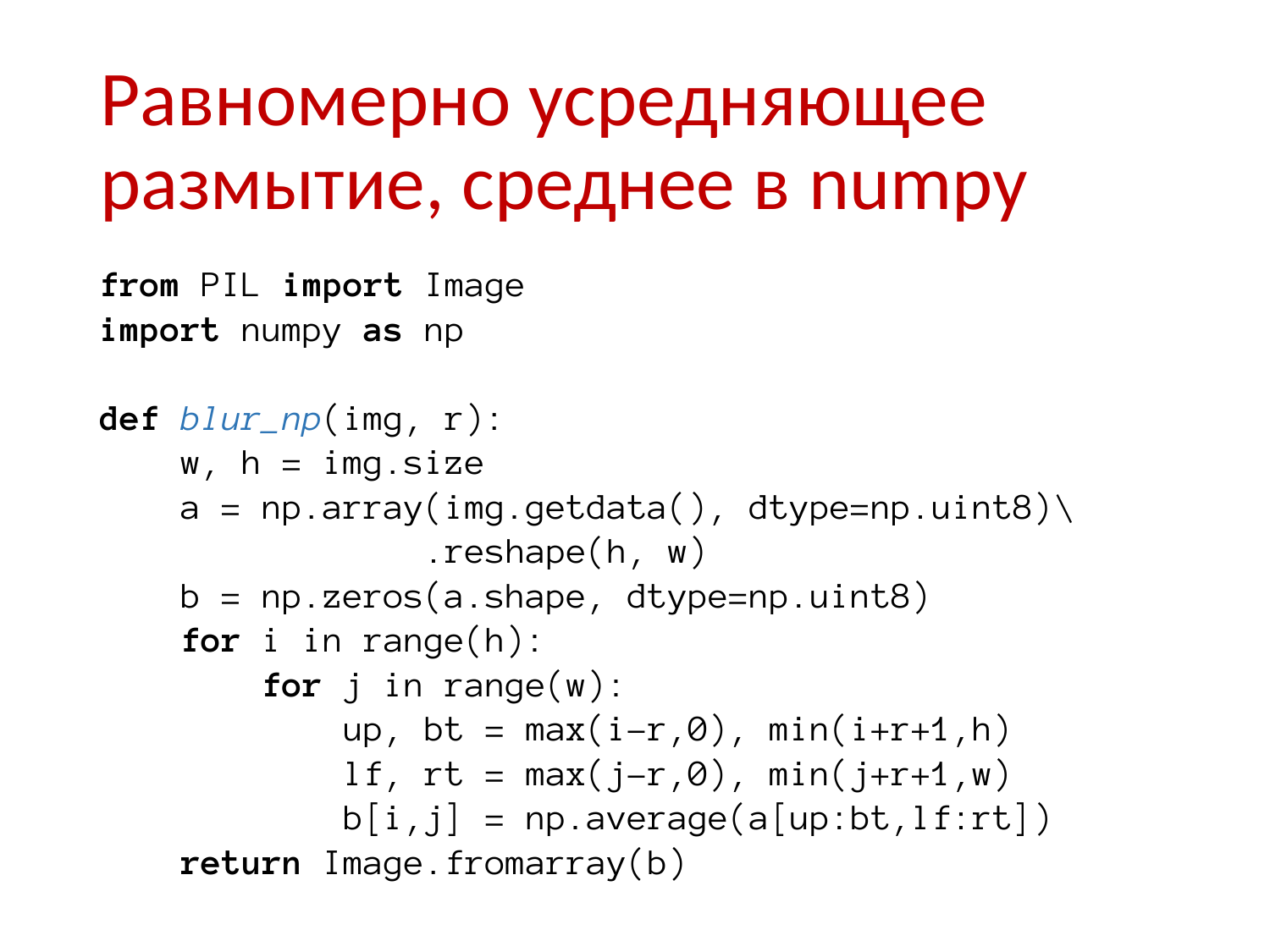

# Равномерно усредняющее размытие, среднее в numpy
from PIL import Image
import numpy as np

def blur_np(img, r):
    w, h = img.size
    a = np.array(img.getdata(), dtype=np.uint8)\
                .reshape(h, w)
    b = np.zeros(a.shape, dtype=np.uint8)
    for i in range(h):
        for j in range(w):
            up, bt = max(i-r,0), min(i+r+1,h)
            lf, rt = max(j-r,0), min(j+r+1,w)
            b[i,j] = np.average(a[up:bt,lf:rt])
    return Image.fromarray(b)